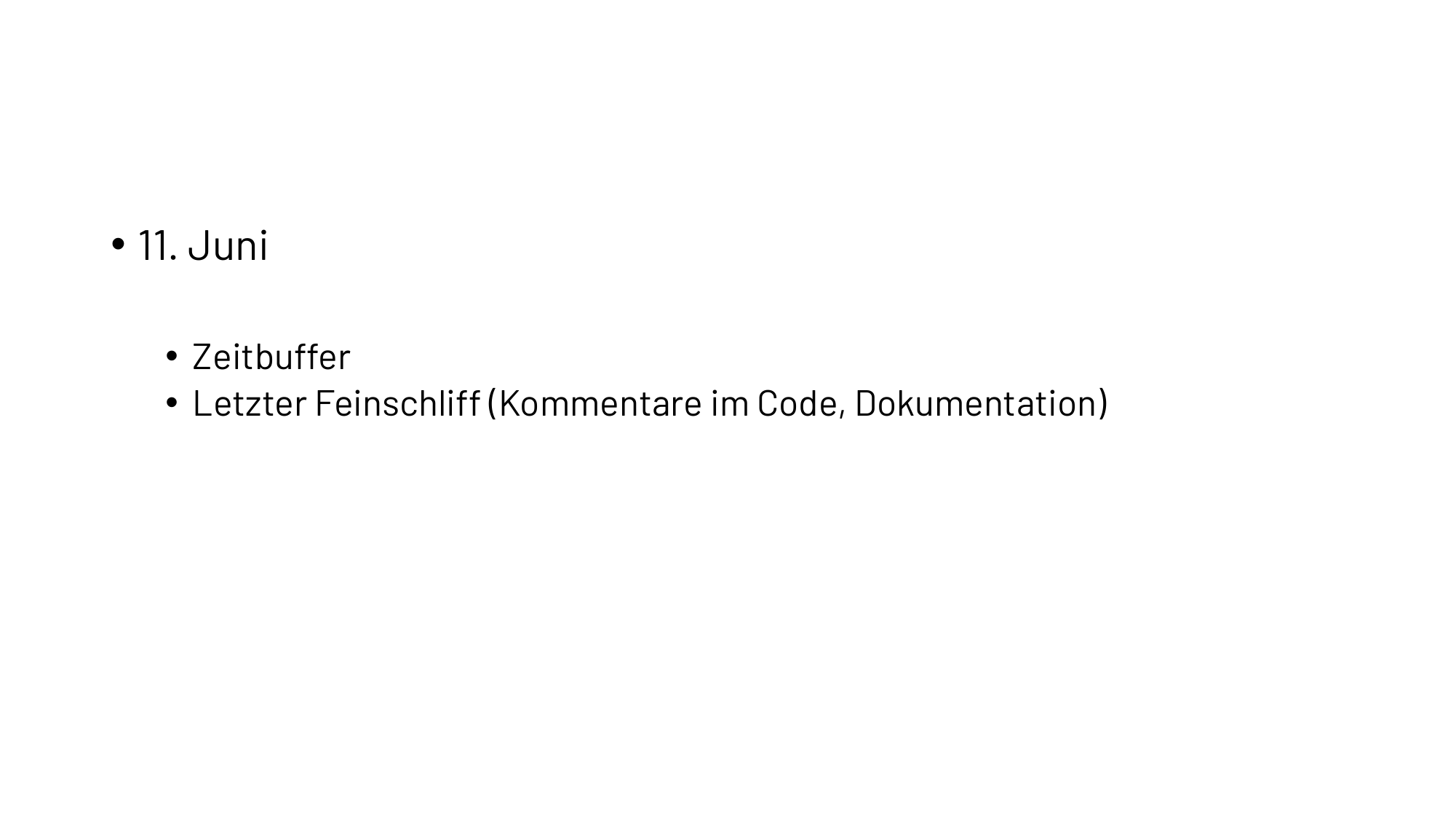

#
11. Juni

Zeitbuffer
Letzter Feinschliff (Kommentare im Code, Dokumentation)